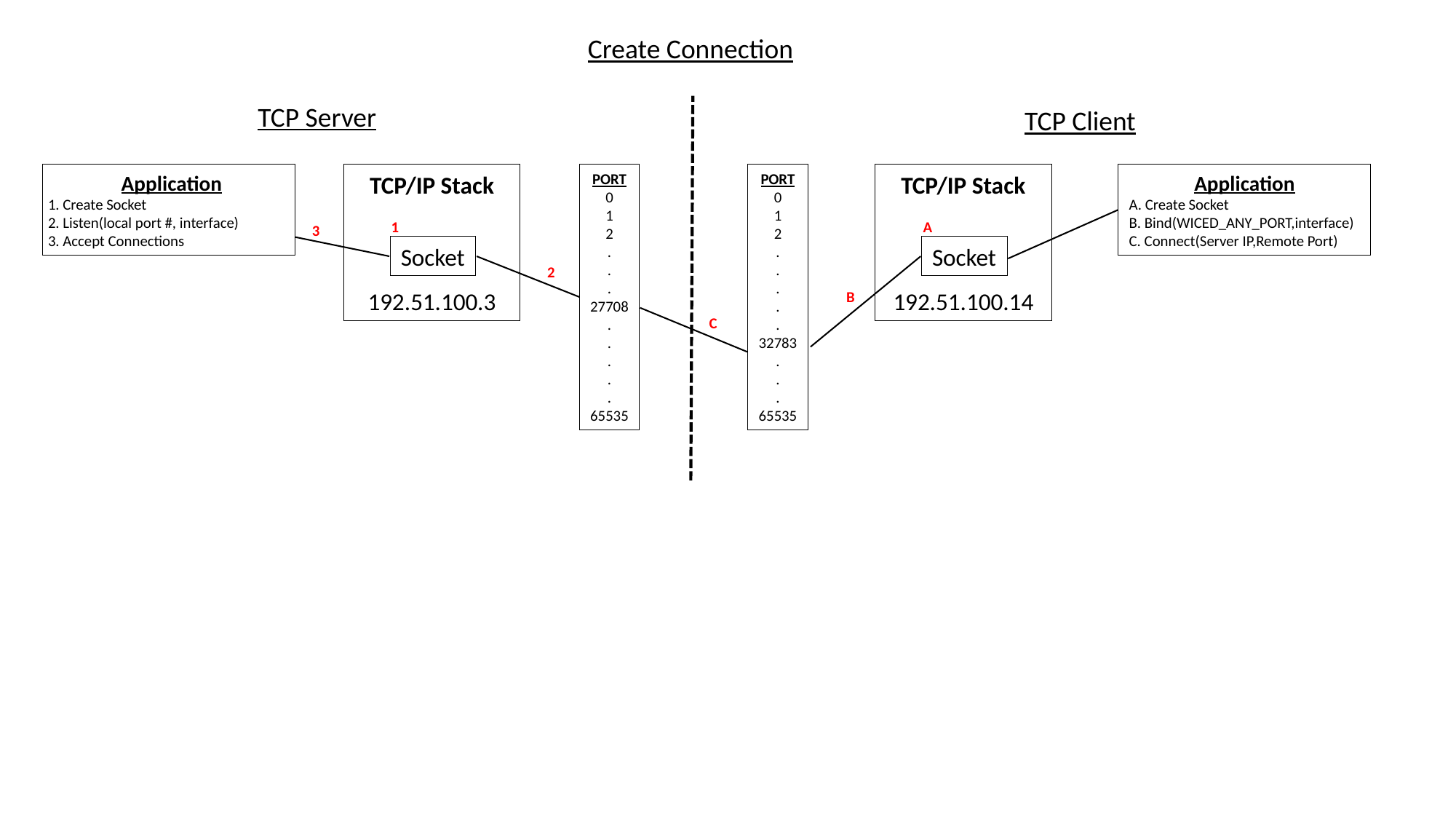

Create Connection
TCP Server
TCP Client
Application
 Create Socket
 Listen(local port #, interface)
 Accept Connections
TCP/IP Stack

192.51.100.3
PORT
0
1
2
.
.
.
27708
.
.
.
.
.
65535
PORT
0
1
2
.
.
.
.
.
32783
.
.
.
65535
TCP/IP Stack

192.51.100.14
Socket
Application
A. Create Socket
B. Bind(WICED_ANY_PORT,interface)
C. Connect(Server IP,Remote Port)
1
A
3
Socket
2
B
C